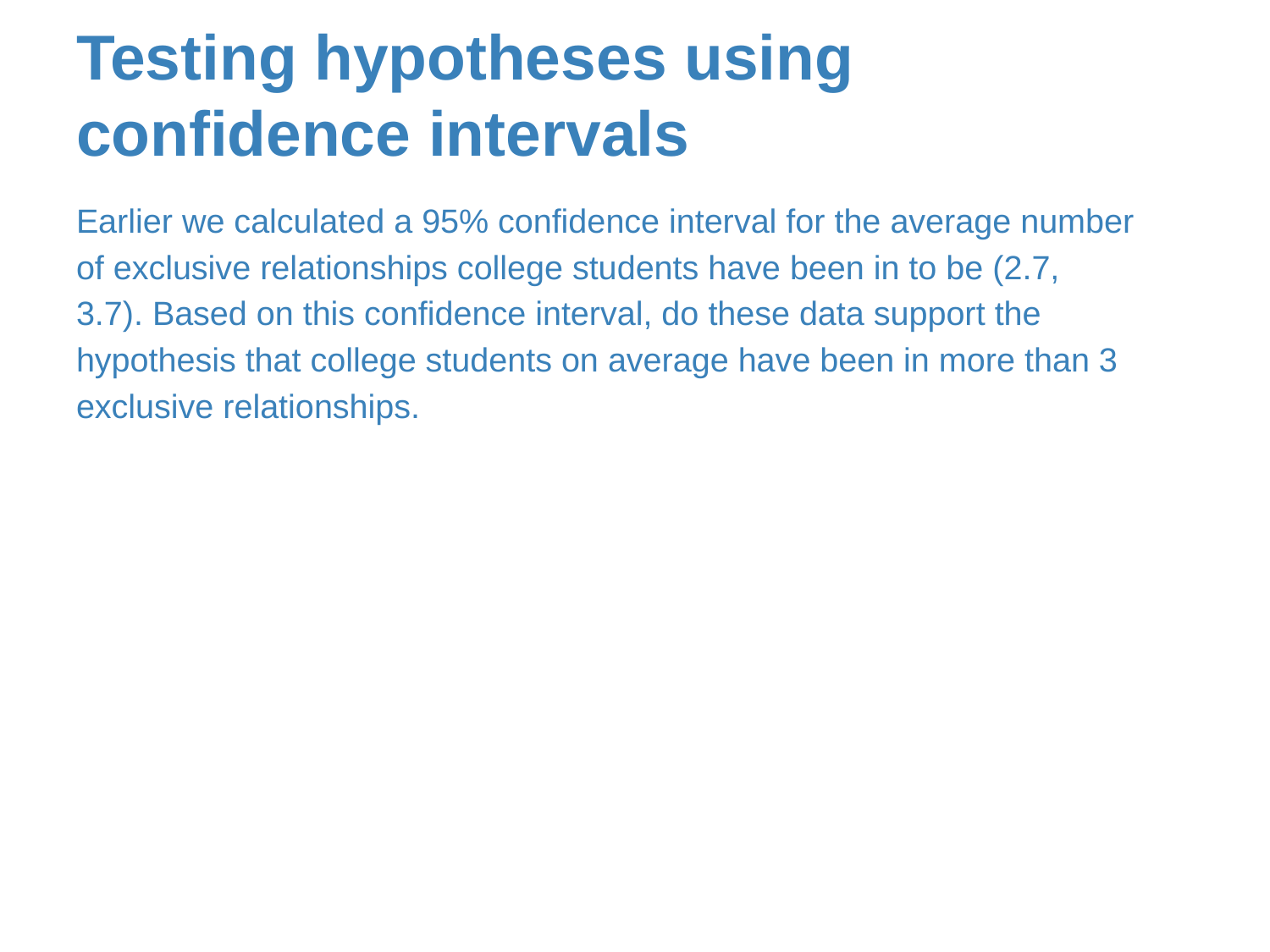

# Testing hypotheses using confidence intervals
Earlier we calculated a 95% confidence interval for the average number of exclusive relationships college students have been in to be (2.7, 3.7). Based on this confidence interval, do these data support the hypothesis that college students on average have been in more than 3 exclusive relationships.